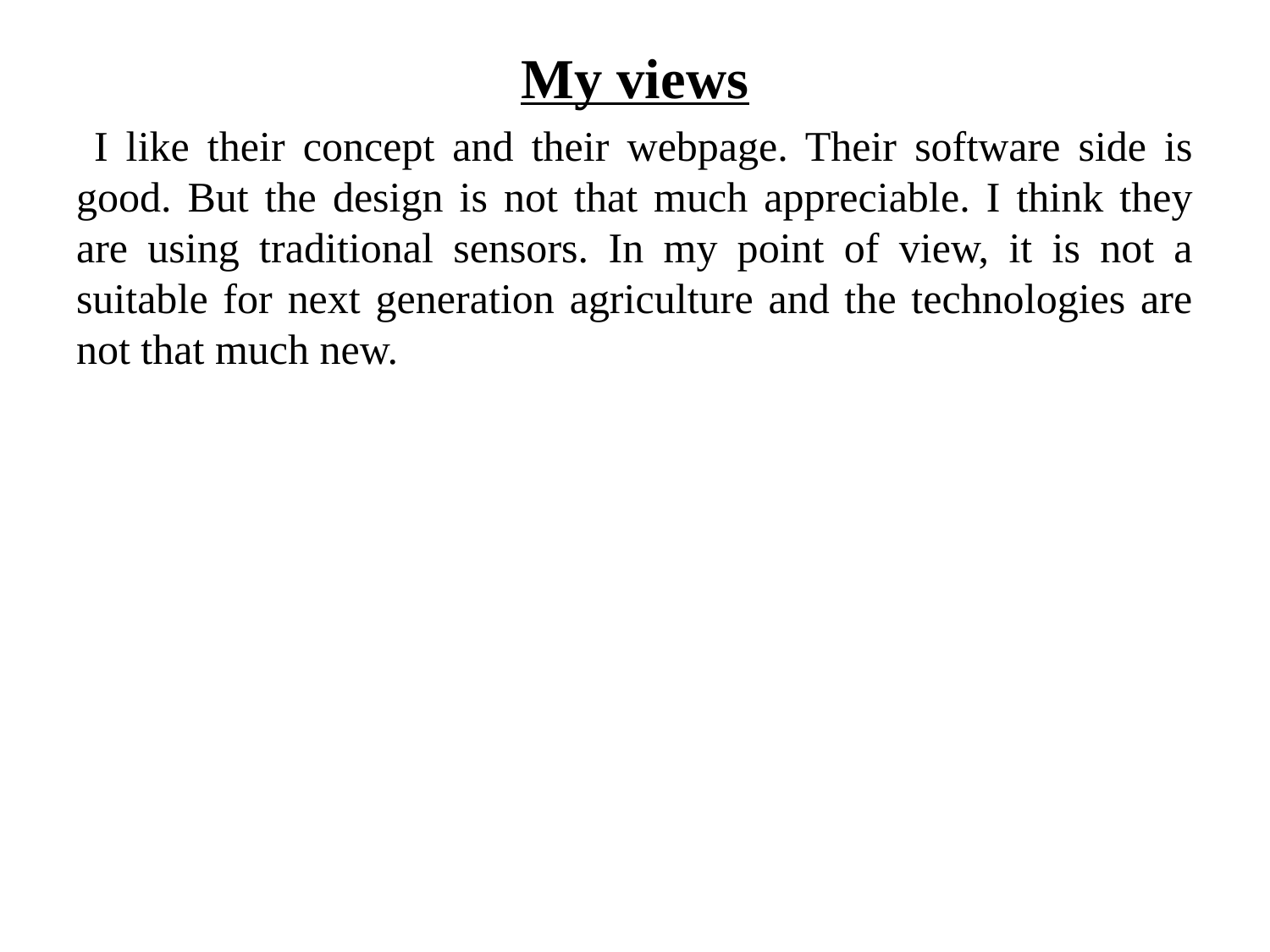

My views
 I like their concept and their webpage. Their software side is good. But the design is not that much appreciable. I think they are using traditional sensors. In my point of view, it is not a suitable for next generation agriculture and the technologies are not that much new.